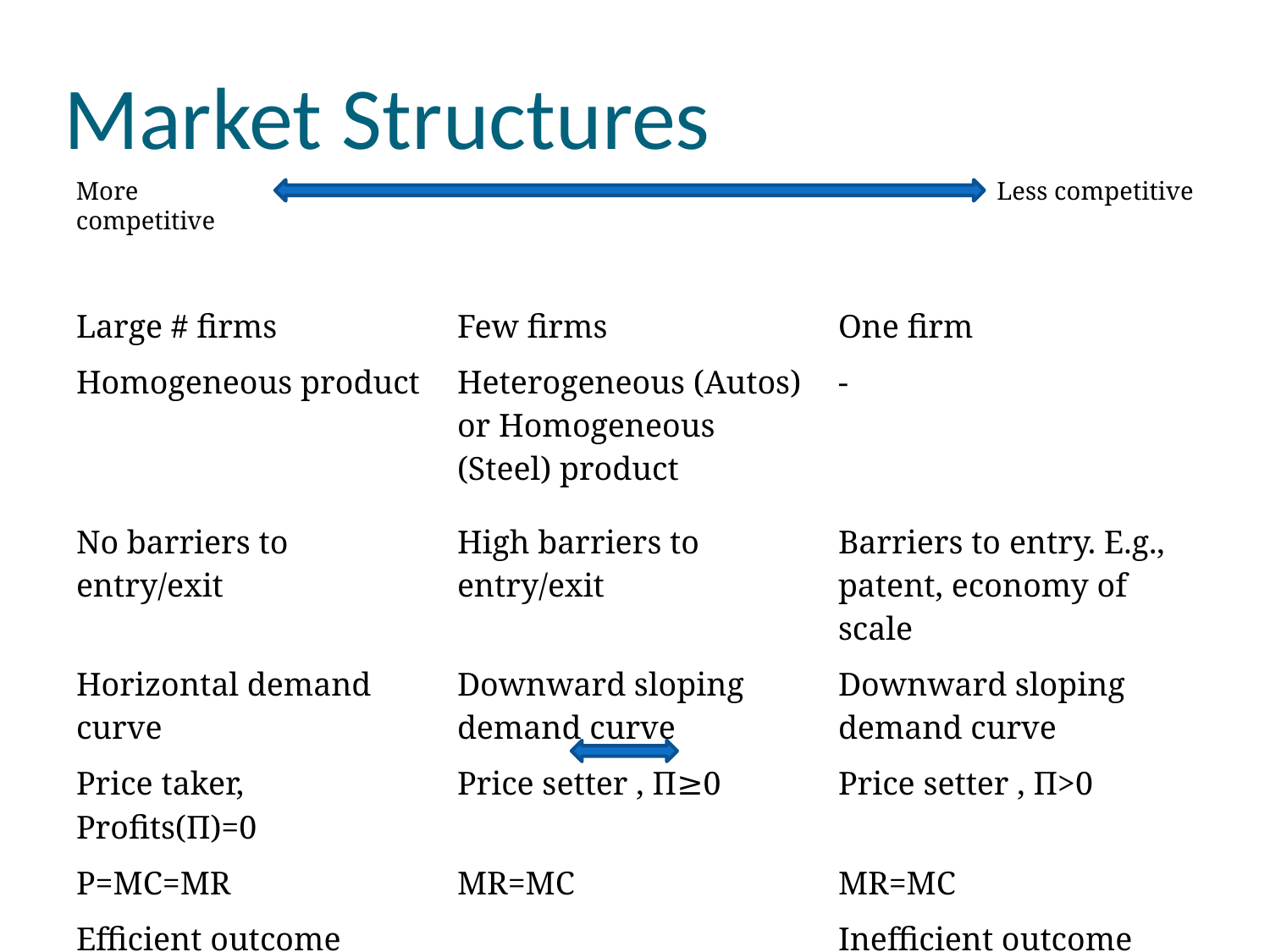

Market Structures
Less competitive
More competitive

| Perfect Competition | Oligopoly | Monopoly |
| --- | --- | --- |
| Large # firms | Few firms | One firm |
| Homogeneous product | Heterogeneous (Autos) or Homogeneous (Steel) product | - |
| No barriers to entry/exit | High barriers to entry/exit | Barriers to entry. E.g., patent, economy of scale |
| Horizontal demand curve | Downward sloping demand curve | Downward sloping demand curve |
| Price taker, Profits(Π)=0 | Price setter , Π≥0 | Price setter , Π>0 |
| P=MC=MR | MR=MC | MR=MC |
| Efficient outcome |  | Inefficient outcome |
| - | Strategic competition | No competition |
| Perfect knowledge | Incomplete knowledge | Proprietary knowledge |